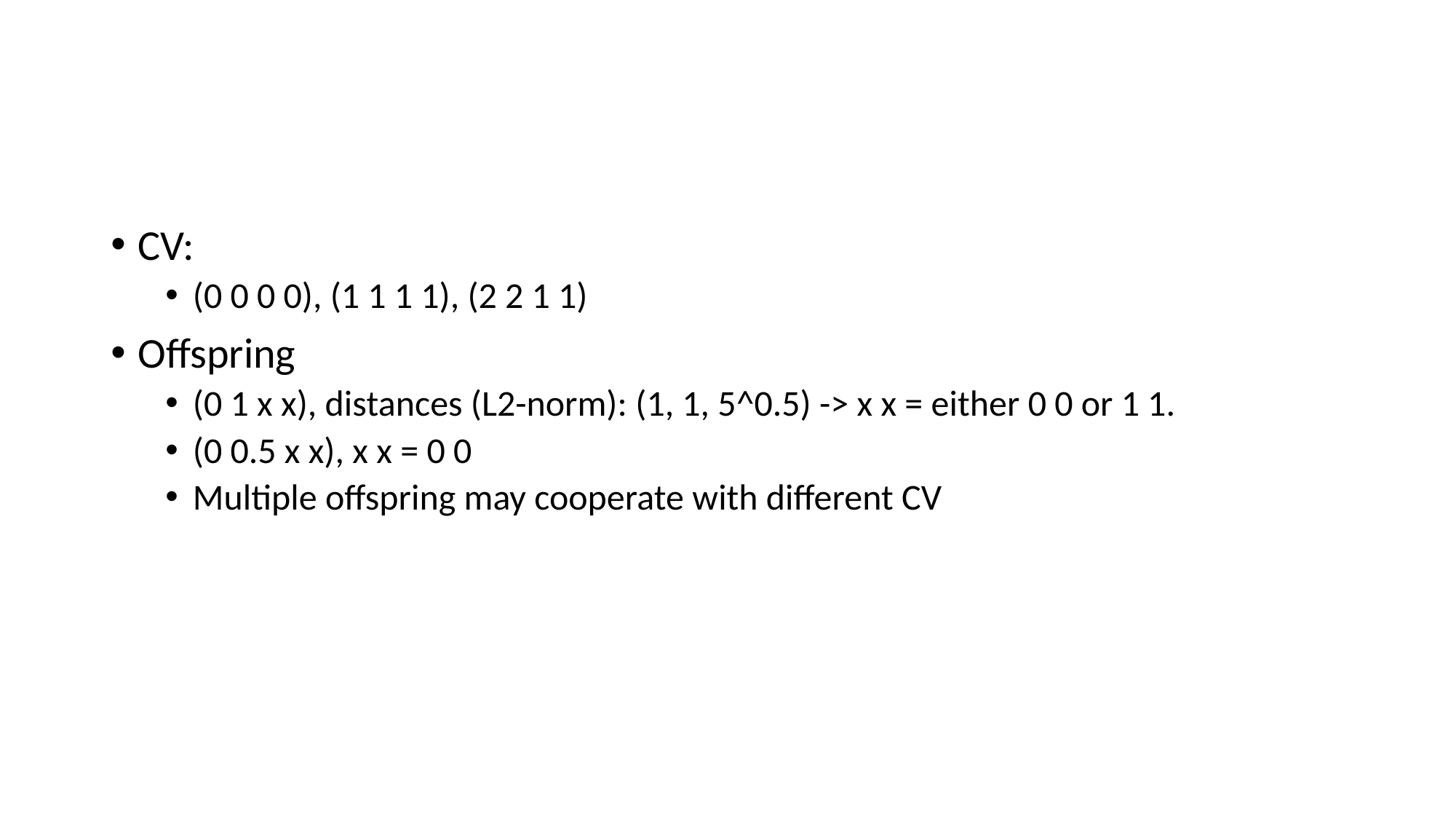

#
CV:
(0 0 0 0), (1 1 1 1), (2 2 1 1)
Offspring
(0 1 x x), distances (L2-norm): (1, 1, 5^0.5) -> x x = either 0 0 or 1 1.
(0 0.5 x x), x x = 0 0
Multiple offspring may cooperate with different CV